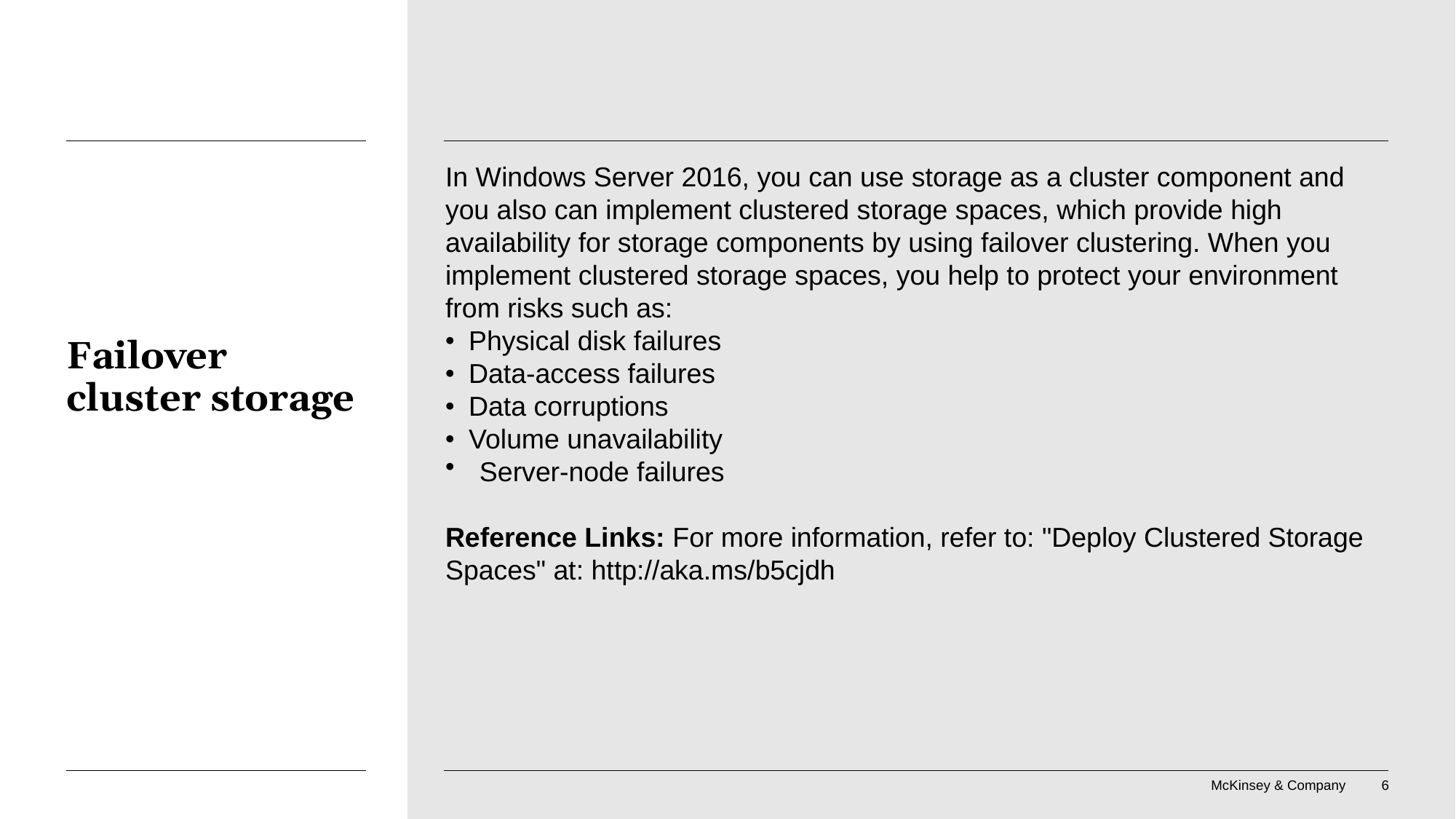

In Windows Server 2016, you can use storage as a cluster component and you also can implement clustered storage spaces, which provide high availability for storage components by using failover clustering. When you implement clustered storage spaces, you help to protect your environment from risks such as:
• Physical disk failures
• Data-access failures
• Data corruptions
• Volume unavailability
Server-node failures

Reference Links: For more information, refer to: "Deploy Clustered Storage Spaces" at: http://aka.ms/b5cjdh
# Failover cluster storage